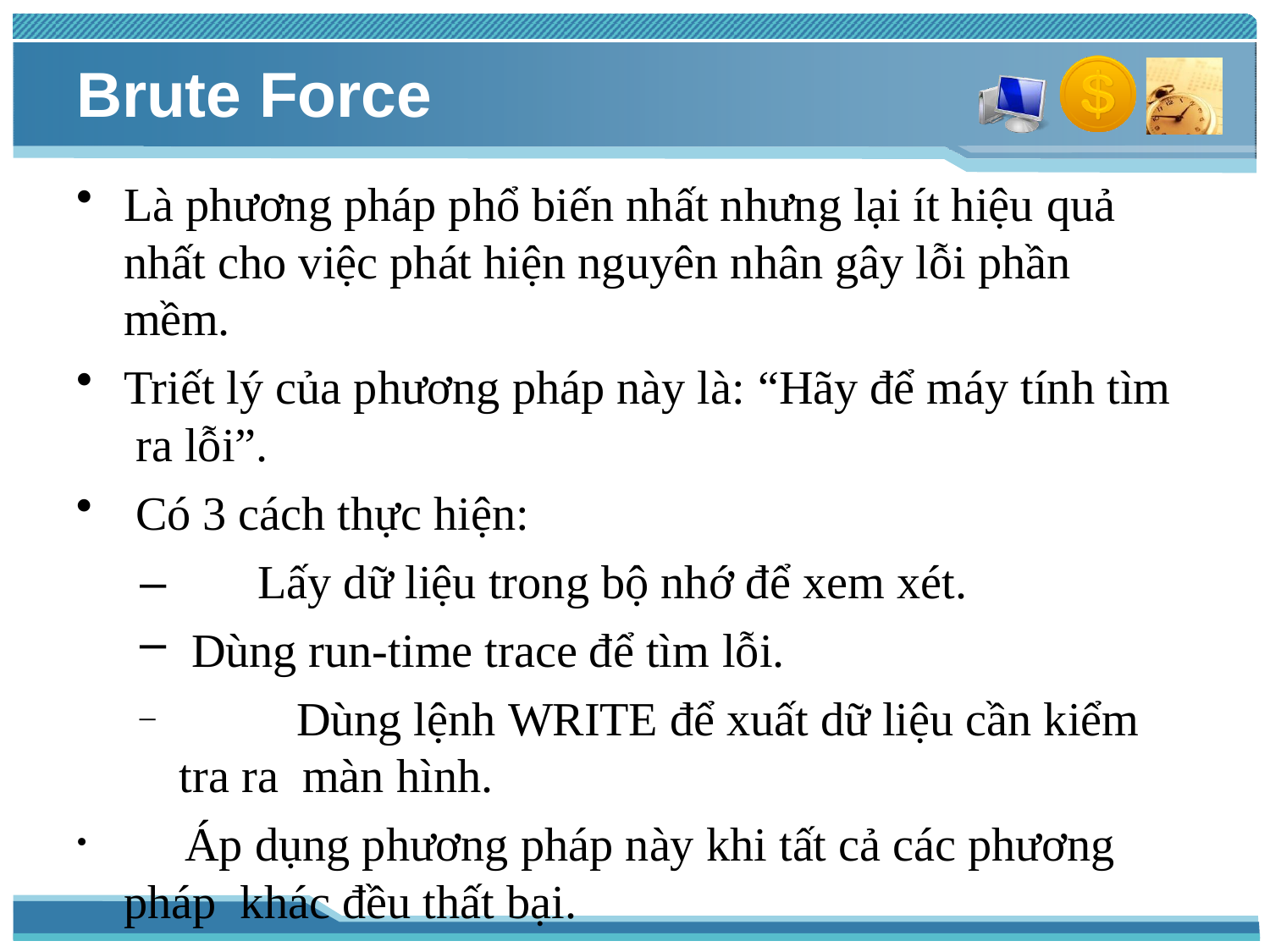

# Brute Force
Là phương pháp phổ biến nhất nhưng lại ít hiệu quả  nhất cho việc phát hiện nguyên nhân gây lỗi phần mềm.
Triết lý của phương pháp này là: “Hãy để máy tính tìm  ra lỗi”.
Có 3 cách thực hiện:
–	Lấy dữ liệu trong bộ nhớ để xem xét.
Dùng run-time trace để tìm lỗi.
	Dùng lệnh WRITE để xuất dữ liệu cần kiểm tra ra  màn hình.
	Áp dụng phương pháp này khi tất cả các phương pháp  khác đều thất bại.